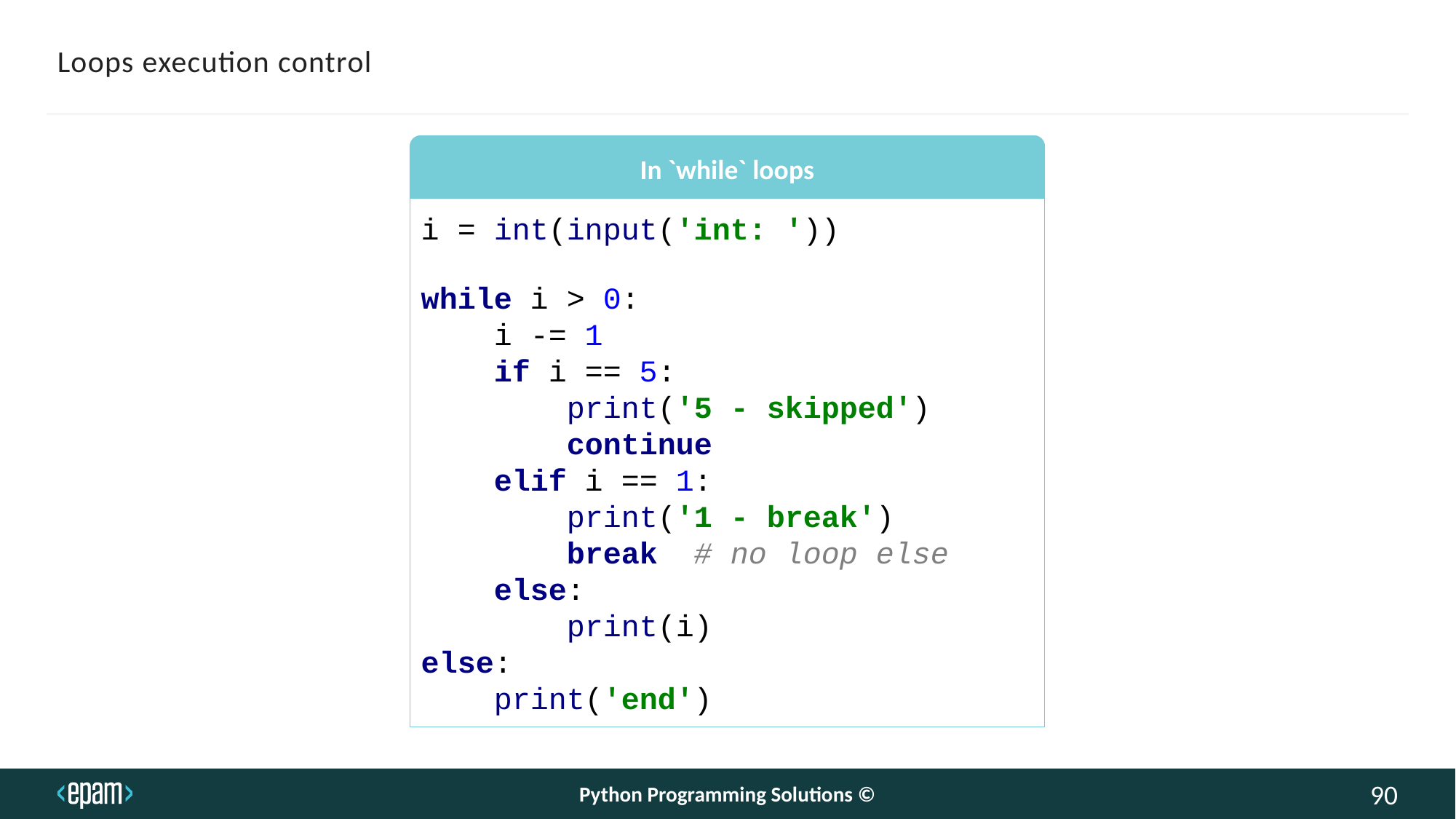

# Loops execution control
In `while` loops
i = int(input('int: '))
while i > 0:
    i -= 1
    if i == 5:
        print('5 - skipped')
        continue
    elif i == 1:
        print('1 - break')
        break  # no loop else 
    else:
        print(i)
else:
    print('end')
Python Programming Solutions ©
90